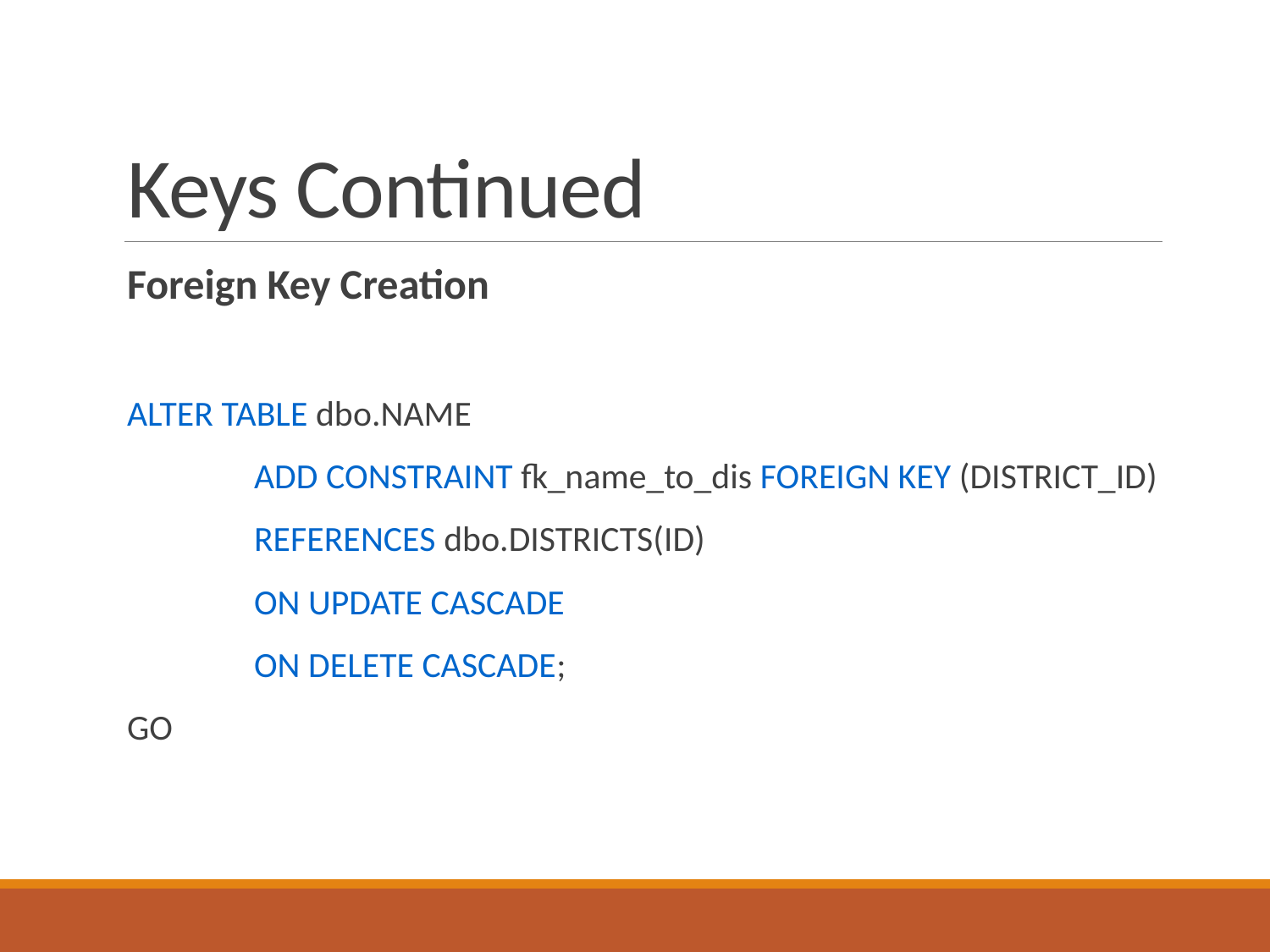

# Keys Continued
Foreign Key Creation

ALTER TABLE dbo.NAME
	ADD CONSTRAINT fk_name_to_dis FOREIGN KEY (DISTRICT_ID)
	REFERENCES dbo.DISTRICTS(ID)
	ON UPDATE CASCADE
	ON DELETE CASCADE;
GO